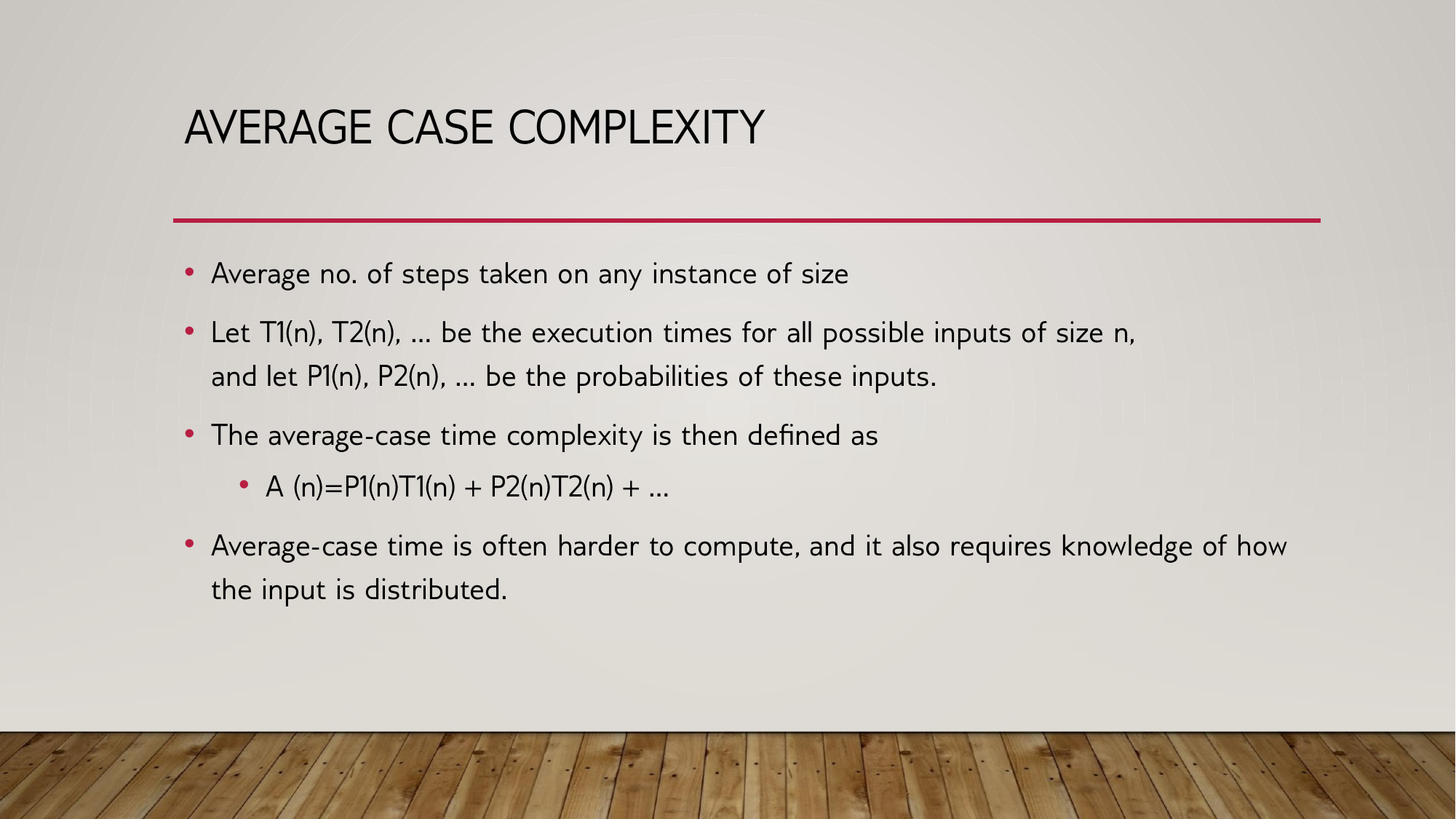

# AVERAGE CASE COMPLEXITY
Average no. of steps taken on any instance of size
Let T1(n), T2(n), … be the execution times for all possible inputs of size n,
and let P1(n), P2(n), … be the probabilities of these inputs.
The average-case time complexity is then defined as
A (n)=P1(n)T1(n) + P2(n)T2(n) + …
Average-case time is often harder to compute, and it also requires knowledge of how the input is distributed.